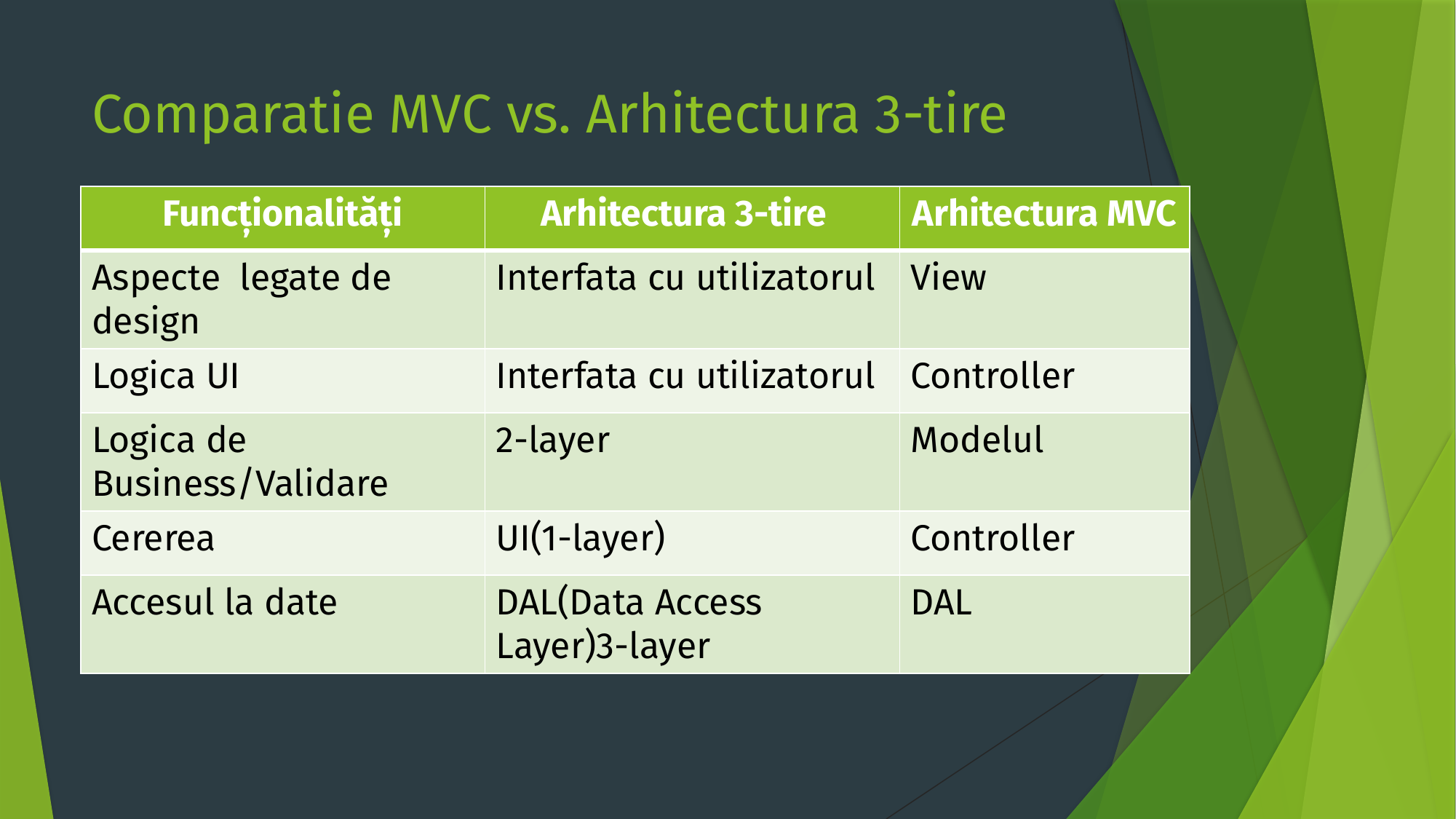

# Comparatie MVC vs. Arhitectura 3-tire
| Funcționalități | Arhitectura 3-tire | Arhitectura MVC |
| --- | --- | --- |
| Aspecte legate de design | Interfata cu utilizatorul | View |
| Logica UI | Interfata cu utilizatorul | Controller |
| Logica de Business/Validare | 2-layer | Modelul |
| Cererea | UI(1-layer) | Controller |
| Accesul la date | DAL(Data Access Layer)3-layer | DAL |